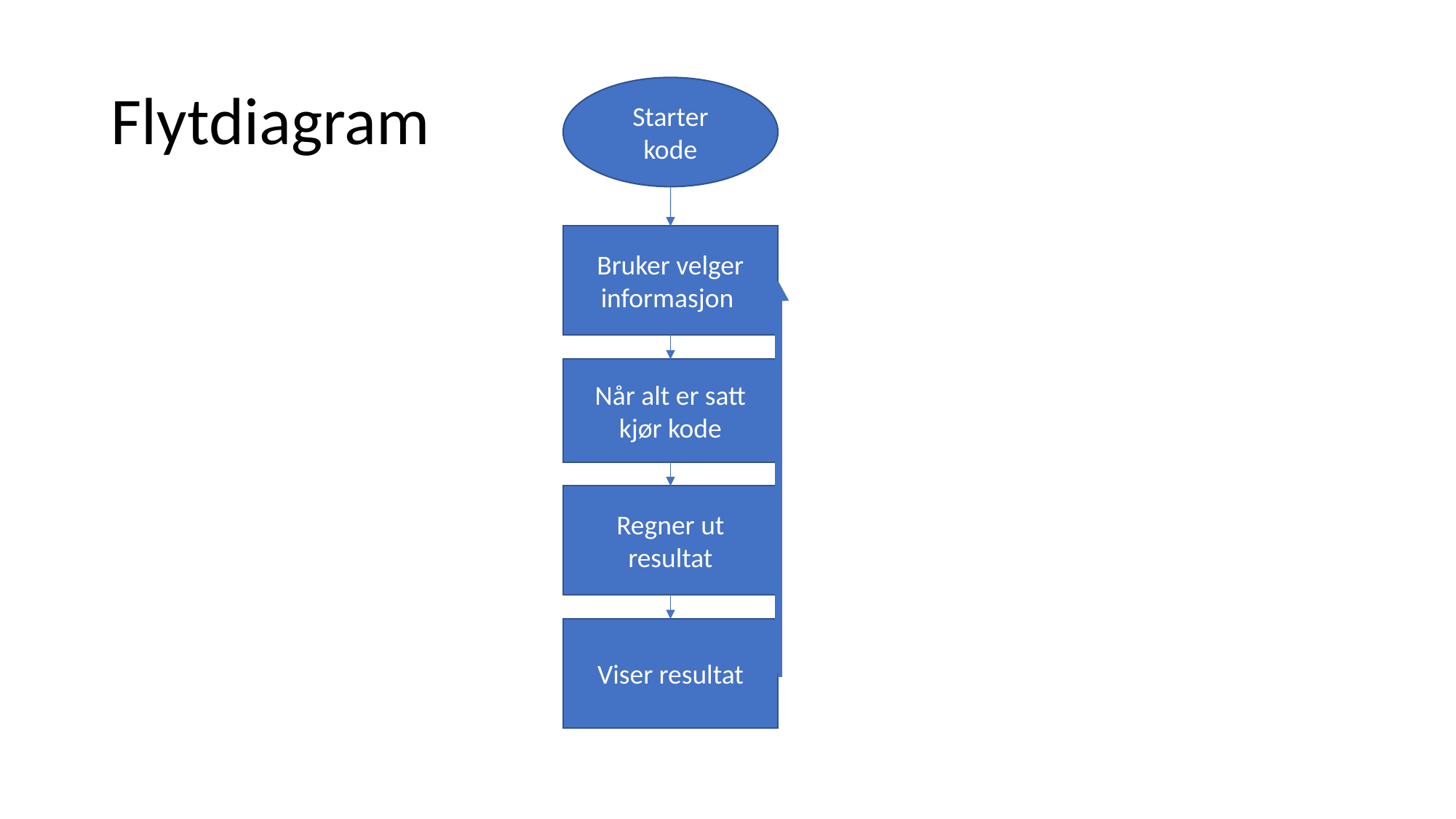

# Flytdiagram
Starter kode

Bruker velger informasjon
Når alt er satt kjør kode
Regner ut resultat
Viser resultat